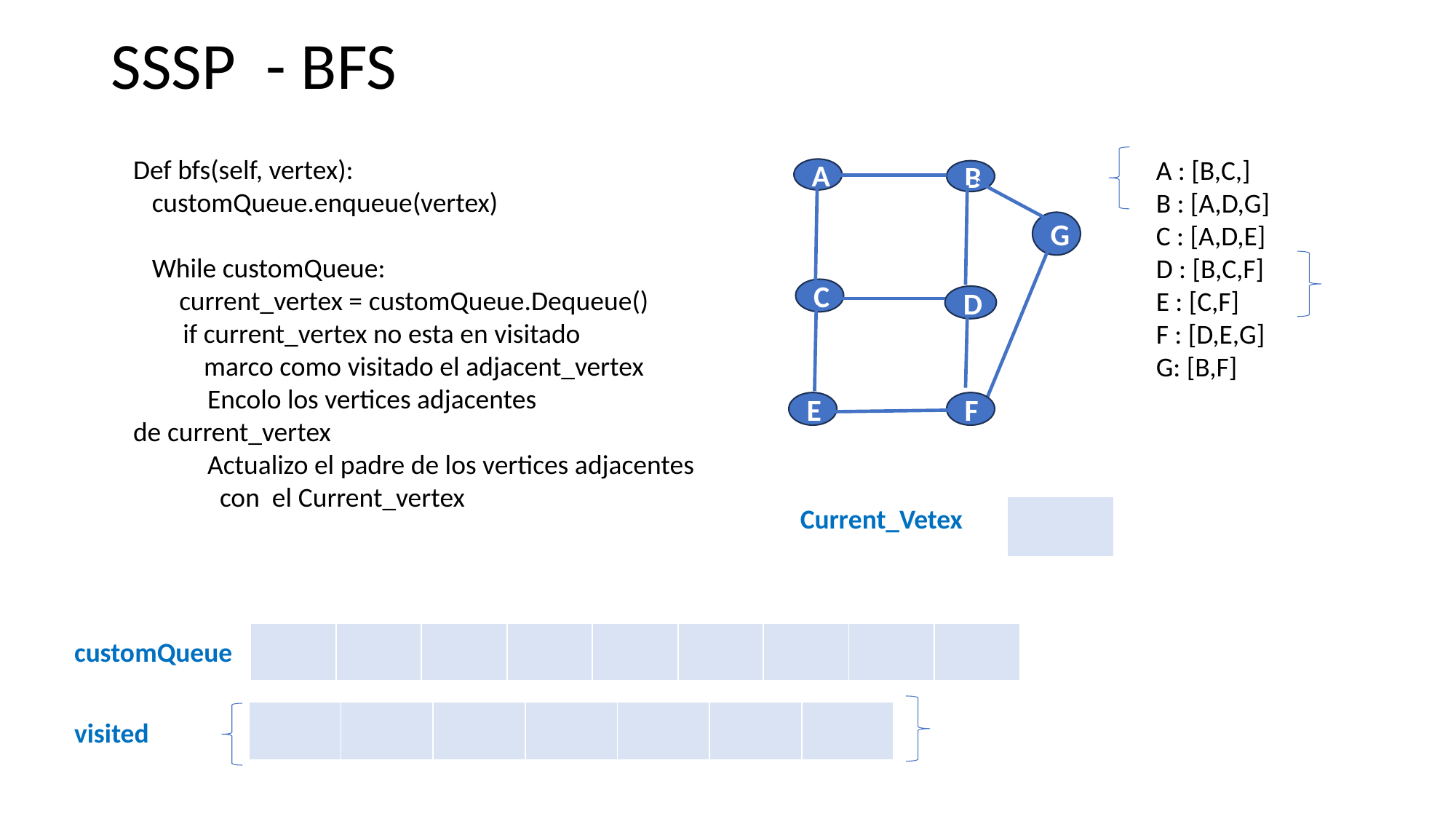

# SSSP  - BFS
Def bfs(self, vertex):
   customQueue.enqueue(vertex)

   While customQueue:
    current_vertex = customQueue.Dequeue()
        if current_vertex no esta en visitado
        marco como visitado el adjacent_vertex
            Encolo los vertices adjacentes de current_vertex
            Actualizo el padre de los vertices adjacentes                    con  el Current_vertex

A : [B,C,]
B : [A,D,G]
C : [A,D,E]
D : [B,C,F]
E : [C,F]
F : [D,E,G]
G: [B,F]

A
B
G

C
D
E
F
Current_Vetex
|  |
| --- |
|  |  |  |  |  |  |  |  |  |
| --- | --- | --- | --- | --- | --- | --- | --- | --- |
customQueue

|  |  |  |  |  |  |  |
| --- | --- | --- | --- | --- | --- | --- |

visited